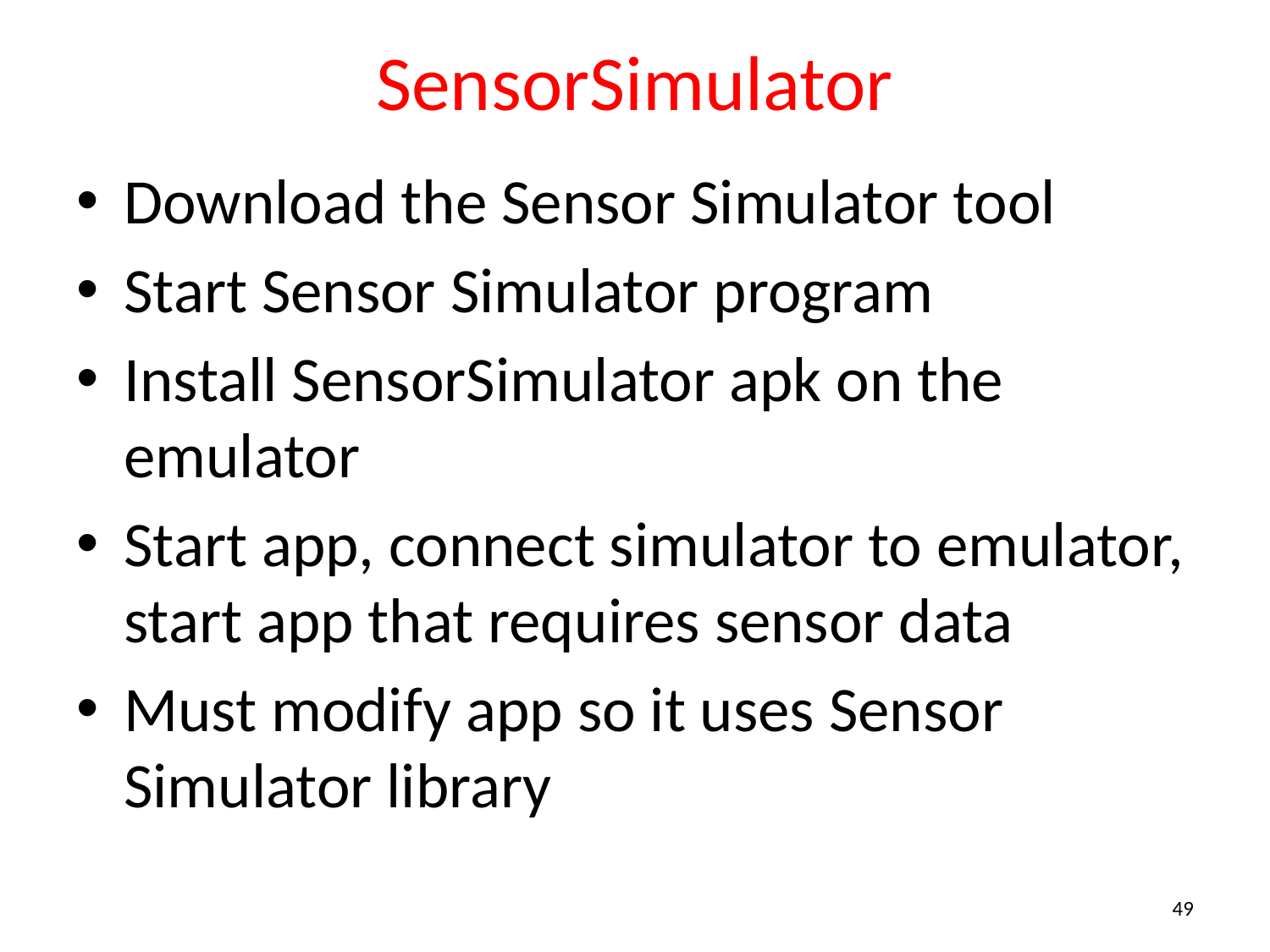

# SensorSimulator
Download the Sensor Simulator tool
Start Sensor Simulator program
Install SensorSimulator apk on the emulator
Start app, connect simulator to emulator, start app that requires sensor data
Must modify app so it uses Sensor Simulator library
49